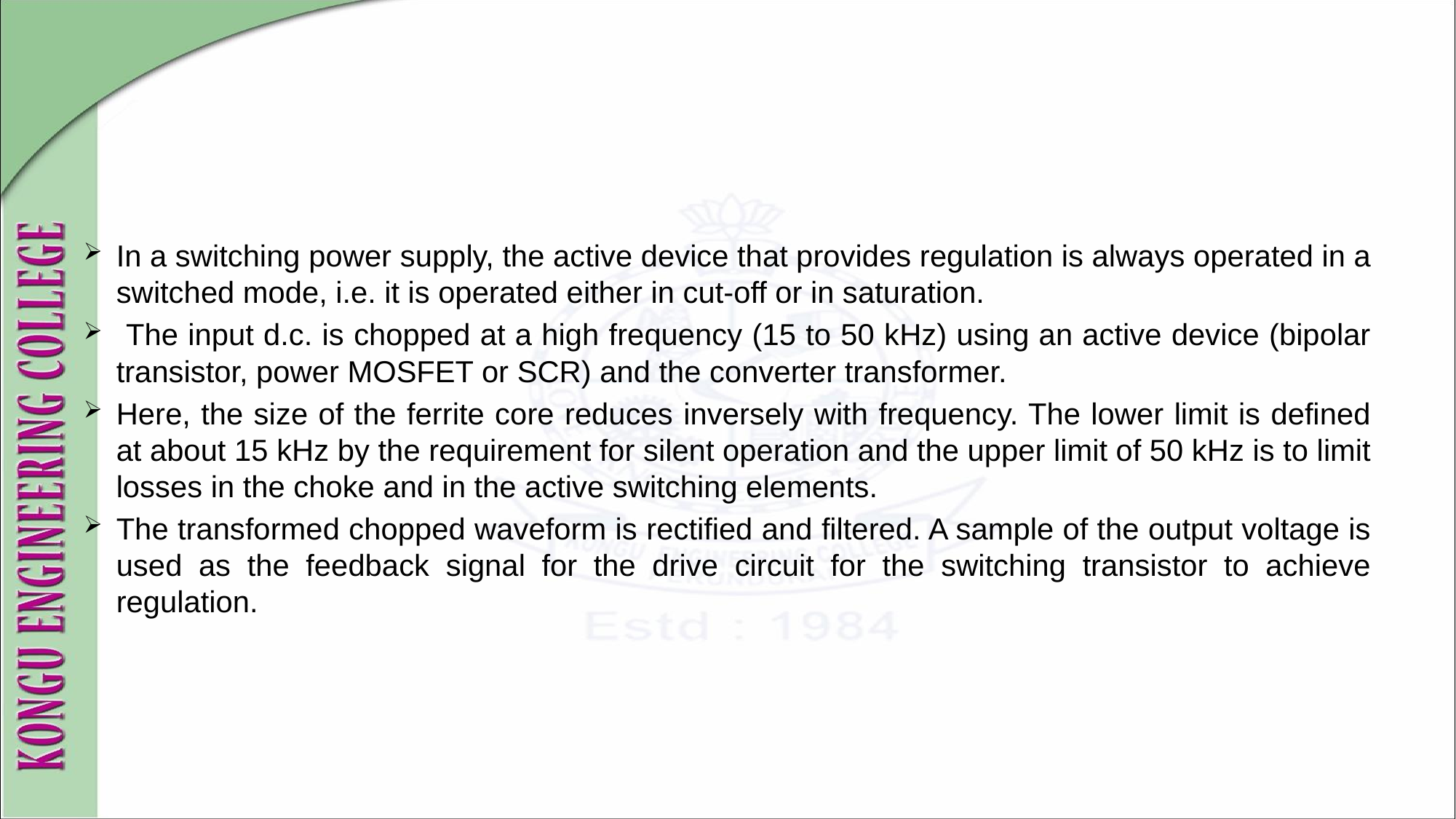

#
In a switching power supply, the active device that provides regulation is always operated in a switched mode, i.e. it is operated either in cut-off or in saturation.
 The input d.c. is chopped at a high frequency (15 to 50 kHz) using an active device (bipolar transistor, power MOSFET or SCR) and the converter transformer.
Here, the size of the ferrite core reduces inversely with frequency. The lower limit is defined at about 15 kHz by the requirement for silent operation and the upper limit of 50 kHz is to limit losses in the choke and in the active switching elements.
The transformed chopped waveform is rectified and filtered. A sample of the output voltage is used as the feedback signal for the drive circuit for the switching transistor to achieve regulation.